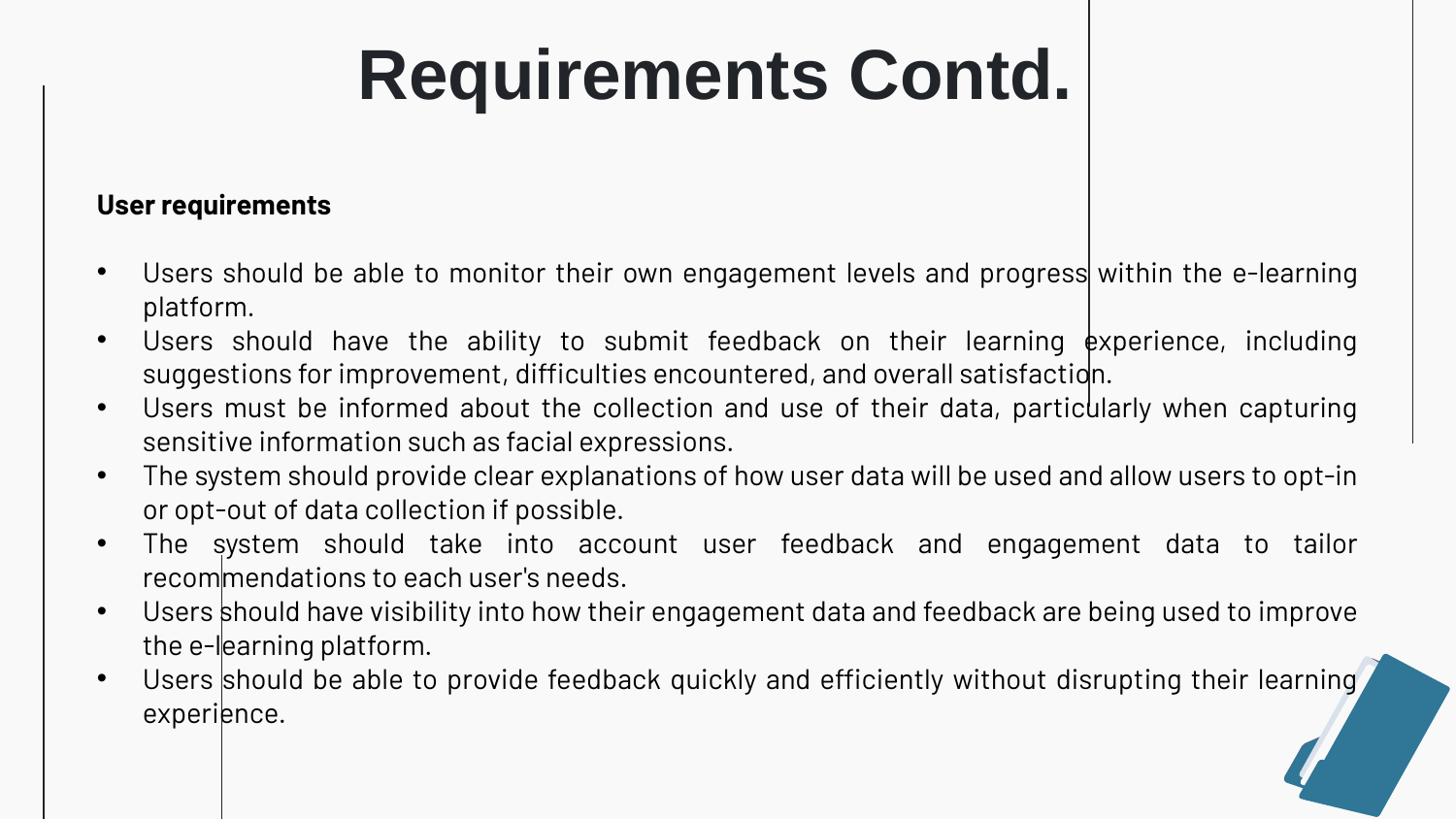

# Requirements Contd.
User requirements

Users should be able to monitor their own engagement levels and progress within the e-learning platform.
Users should have the ability to submit feedback on their learning experience, including suggestions for improvement, difficulties encountered, and overall satisfaction.
Users must be informed about the collection and use of their data, particularly when capturing sensitive information such as facial expressions.
The system should provide clear explanations of how user data will be used and allow users to opt-in or opt-out of data collection if possible.
The system should take into account user feedback and engagement data to tailor recommendations to each user's needs.
Users should have visibility into how their engagement data and feedback are being used to improve the e-learning platform.
Users should be able to provide feedback quickly and efficiently without disrupting their learning experience.